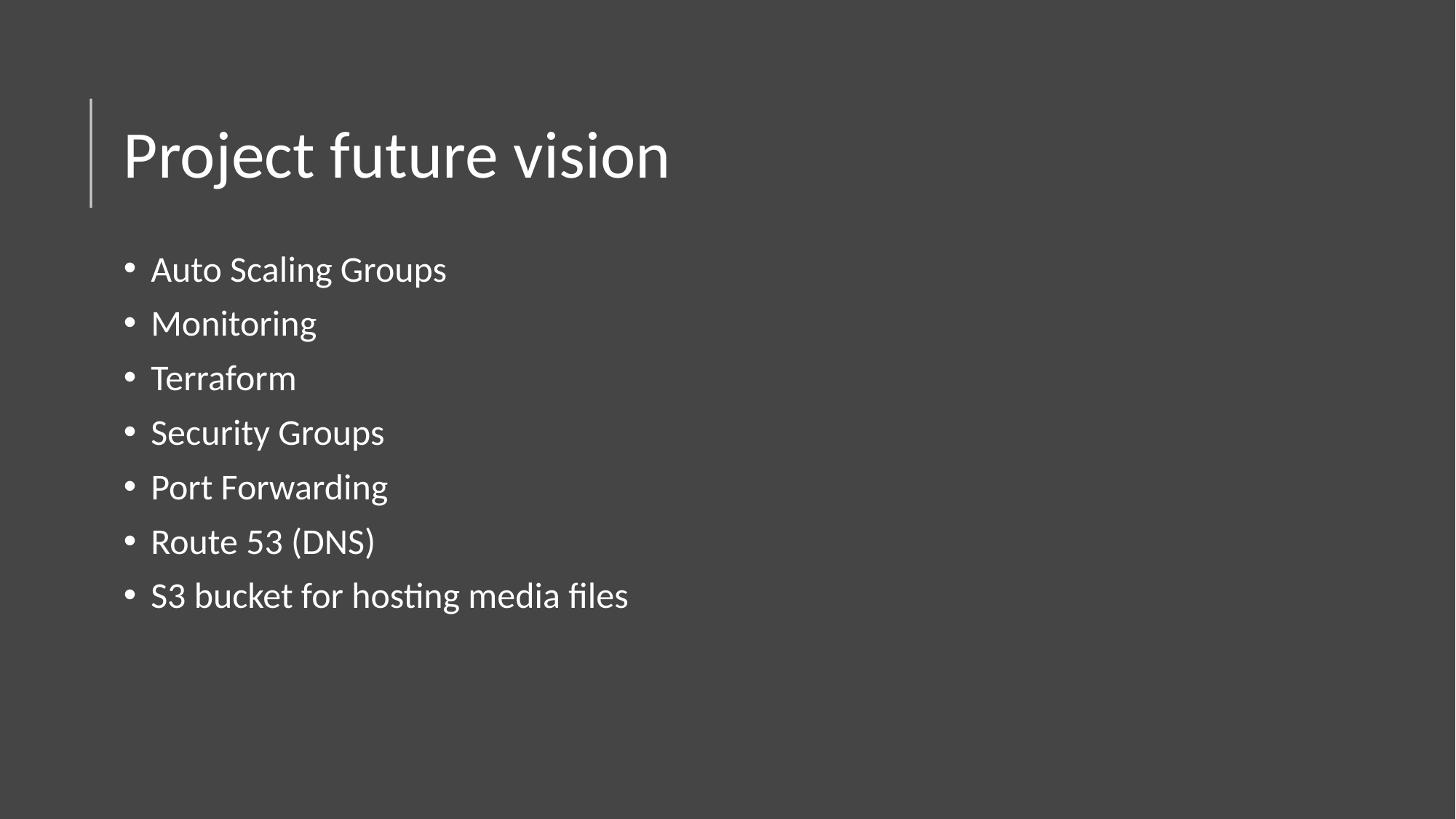

# Project future vision
Auto Scaling Groups
Monitoring
Terraform
Security Groups
Port Forwarding
Route 53 (DNS)
S3 bucket for hosting media files